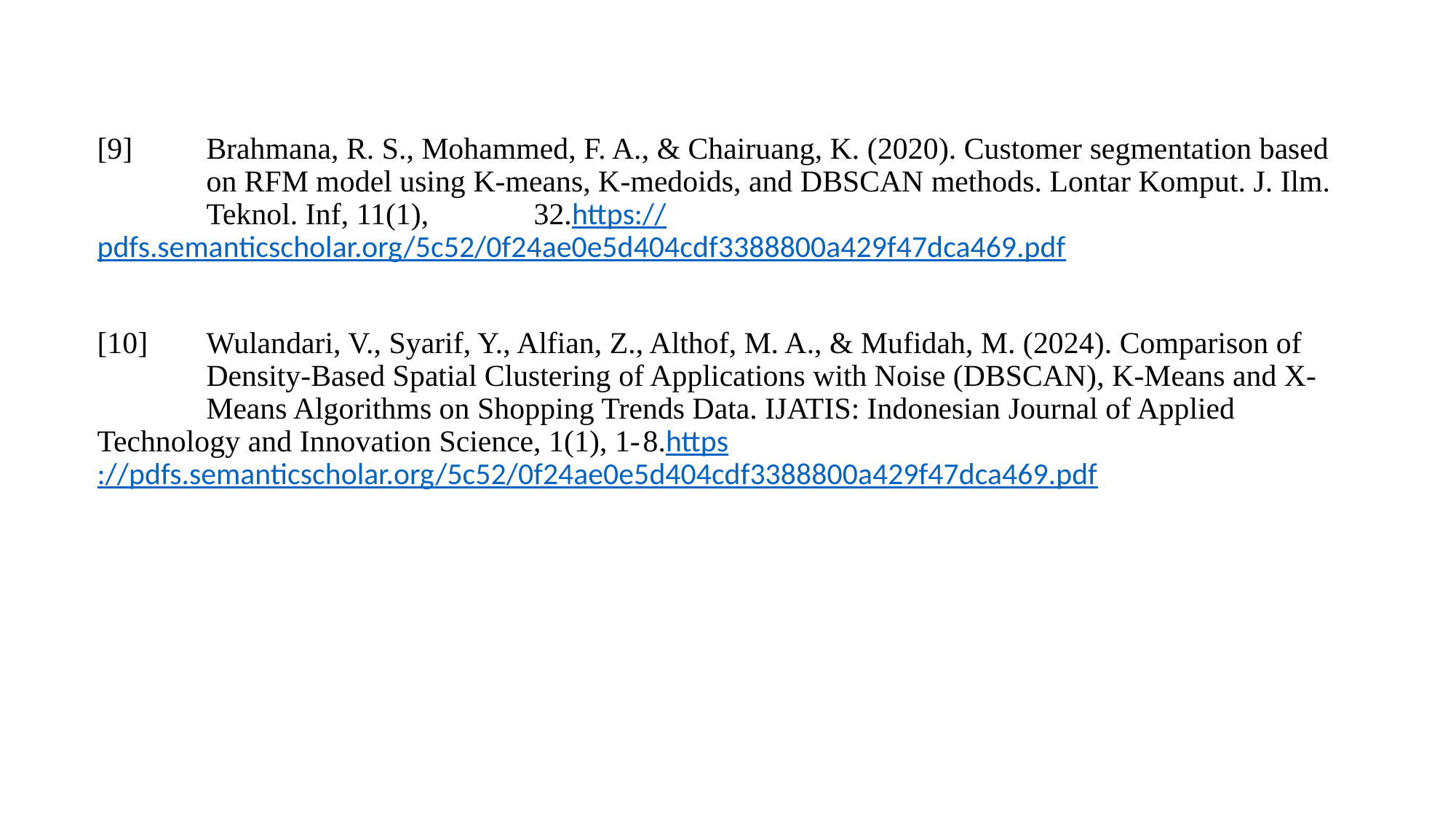

[9]	Brahmana, R. S., Mohammed, F. A., & Chairuang, K. (2020). Customer segmentation based 	on RFM model using K-means, K-medoids, and DBSCAN methods. Lontar Komput. J. Ilm. 	Teknol. Inf, 11(1), 	32.https://pdfs.semanticscholar.org/5c52/0f24ae0e5d404cdf3388800a429f47dca469.pdf

[10]	Wulandari, V., Syarif, Y., Alfian, Z., Althof, M. A., & Mufidah, M. (2024). Comparison of 	Density-Based Spatial Clustering of Applications with Noise (DBSCAN), K-Means and X-	Means Algorithms on Shopping Trends Data. IJATIS: Indonesian Journal of Applied 	Technology and Innovation Science, 1(1), 1-	8.https://pdfs.semanticscholar.org/5c52/0f24ae0e5d404cdf3388800a429f47dca469.pdf